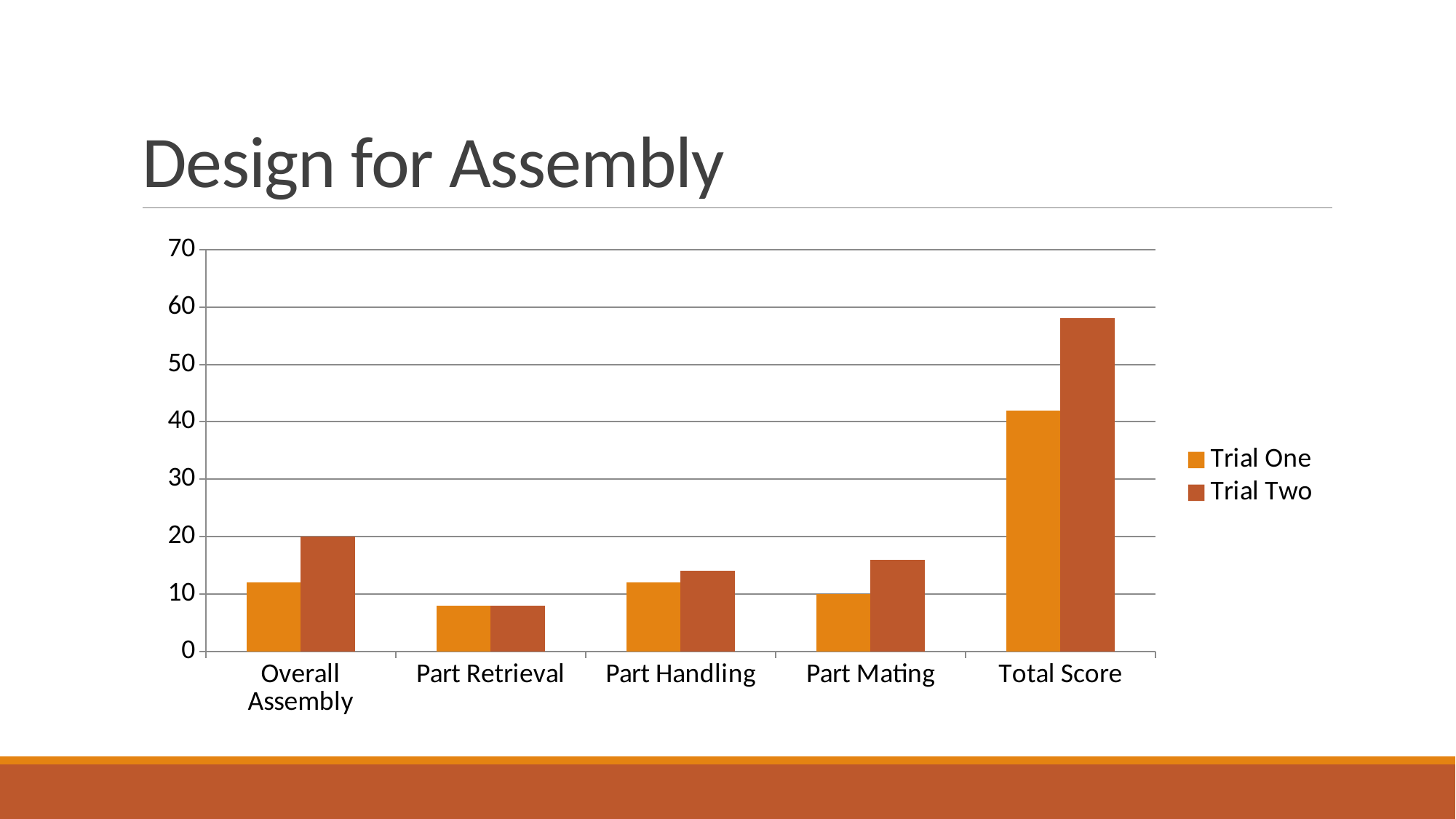

# Design for Assembly

### Chart

| Category | Trial One | Trial Two |
|---|---|---|
| Overall Assembly | 12.0 | 20.0 |
| Part Retrieval | 8.0 | 8.0 |
| Part Handling | 12.0 | 14.0 |
| Part Mating | 10.0 | 16.0 |
| Total Score | 42.0 | 58.0 |